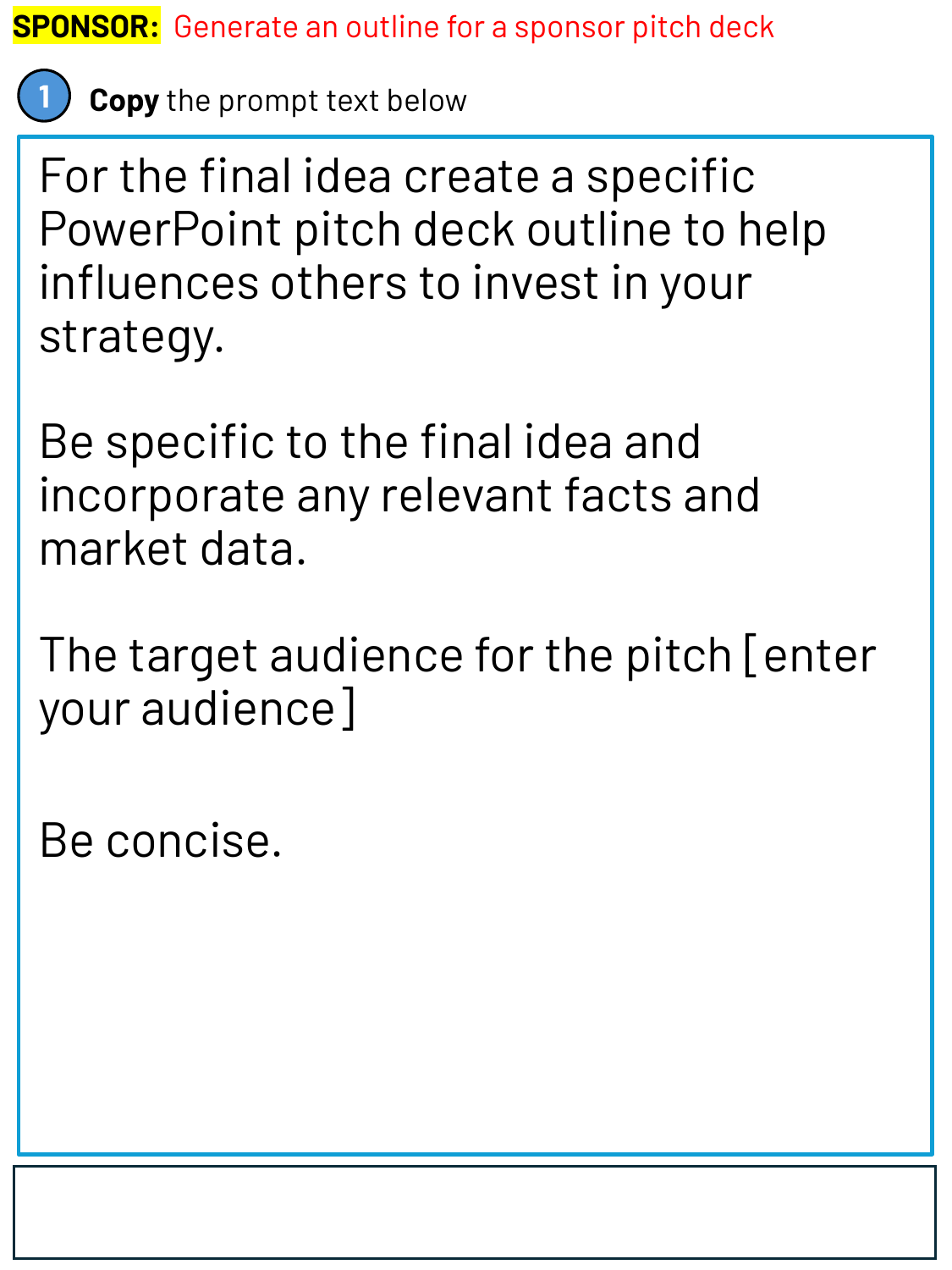

SPONSOR:  Generate an outline for a sponsor pitch deck

For the final idea create a specific PowerPoint pitch deck outline to help influences others to invest in your strategy.
Be specific to the final idea and incorporate any relevant facts and market data. 
The target audience for the pitch [enter your audience]

Be concise.